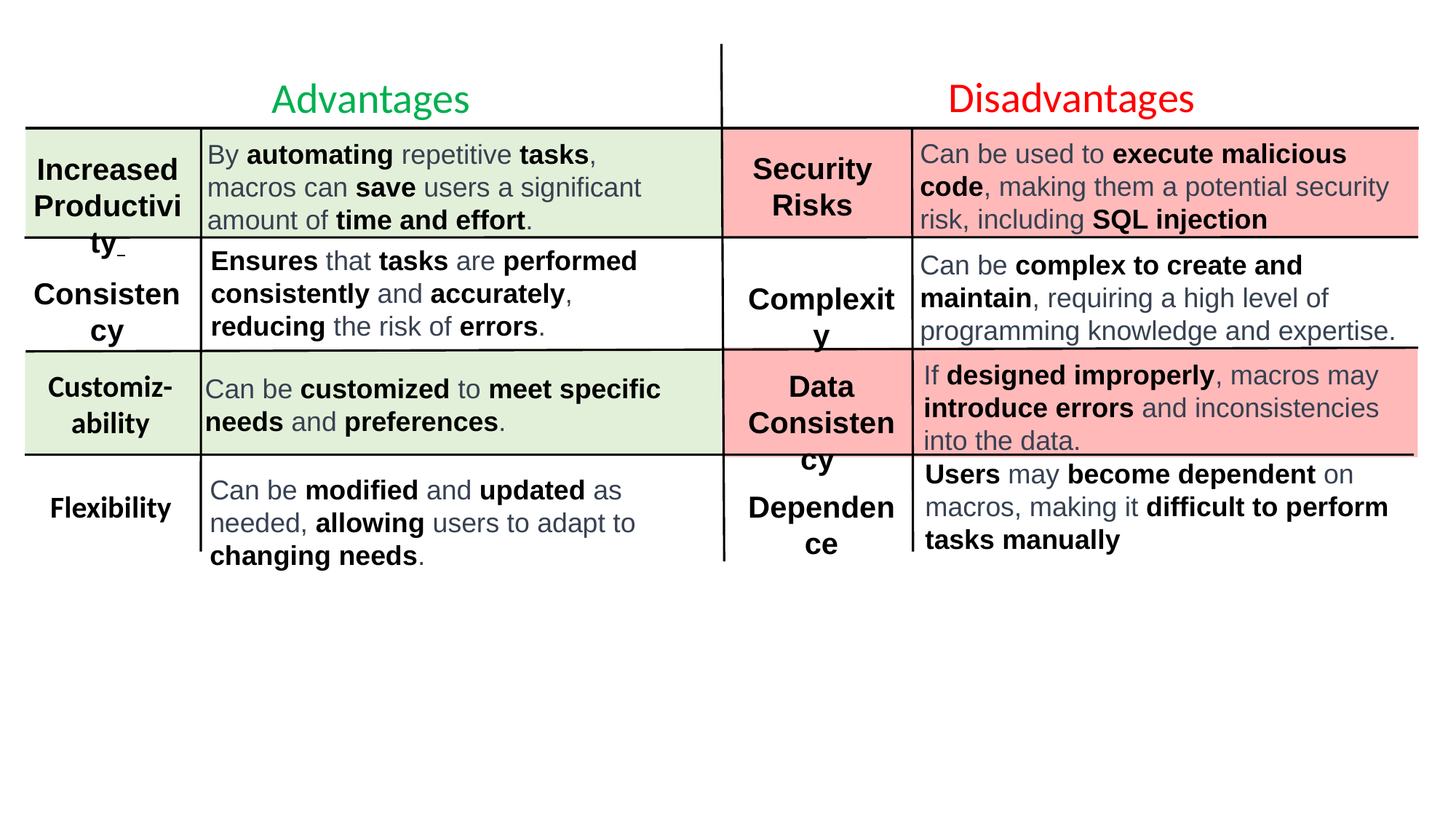

Disadvantages
Advantages

Can be used to execute malicious code, making them a potential security risk, including SQL injection
By automating repetitive tasks, macros can save users a significant amount of time and effort.
Security Risks
Increased Productivity
Ensures that tasks are performed consistently and accurately, reducing the risk of errors.
Can be complex to create and maintain, requiring a high level of programming knowledge and expertise.
Consistency
Complexity

If designed improperly, macros may introduce errors and inconsistencies into the data.
Data Consistency
Customiz-ability
Can be customized to meet specific needs and preferences.
Users may become dependent on macros, making it difficult to perform tasks manually
Can be modified and updated as needed, allowing users to adapt to changing needs.
Flexibility
Dependence